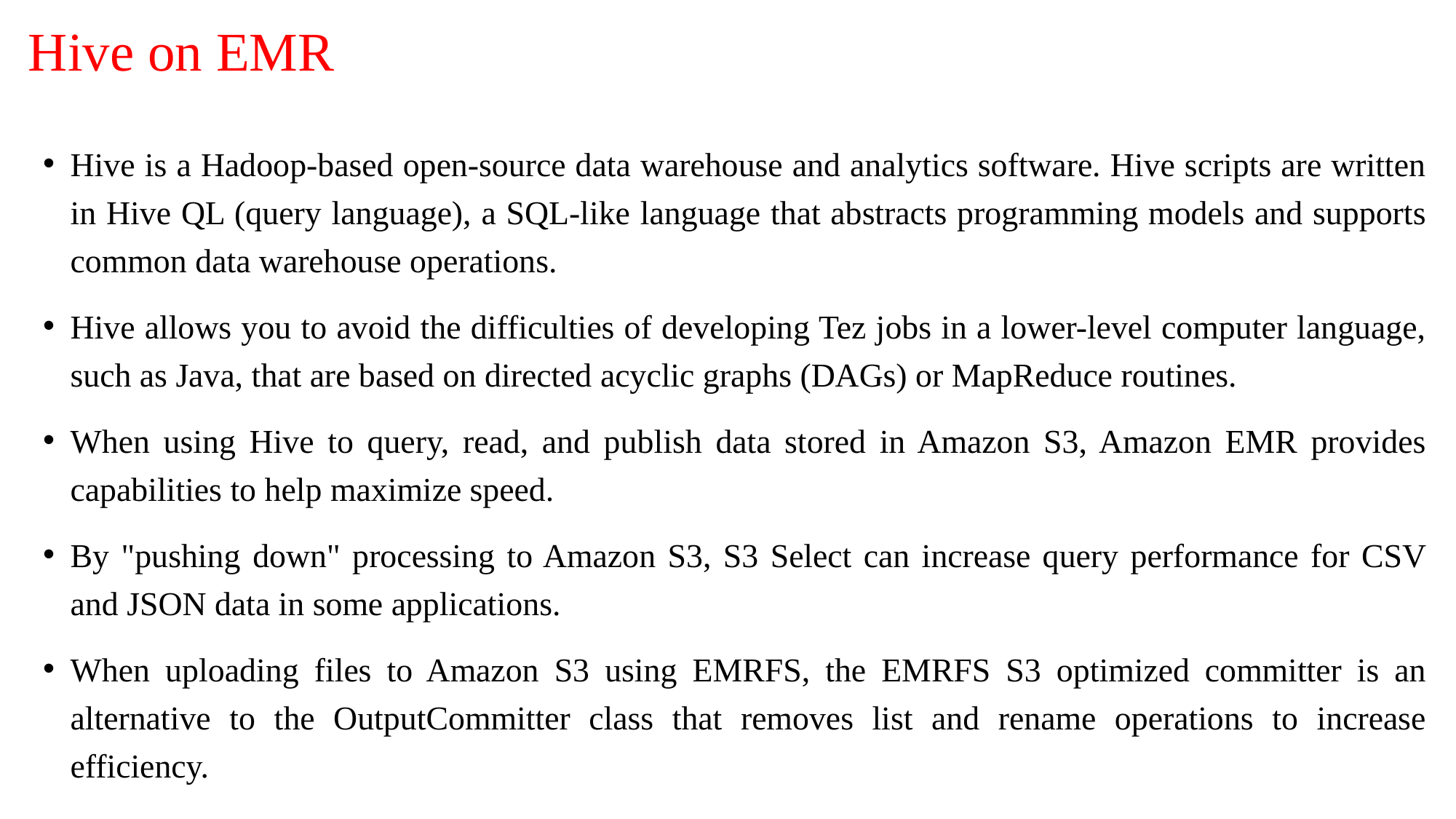

# Hive on EMR
Hive is a Hadoop-based open-source data warehouse and analytics software. Hive scripts are written in Hive QL (query language), a SQL-like language that abstracts programming models and supports common data warehouse operations.
Hive allows you to avoid the difficulties of developing Tez jobs in a lower-level computer language, such as Java, that are based on directed acyclic graphs (DAGs) or MapReduce routines.
When using Hive to query, read, and publish data stored in Amazon S3, Amazon EMR provides capabilities to help maximize speed.
By "pushing down" processing to Amazon S3, S3 Select can increase query performance for CSV and JSON data in some applications.
When uploading files to Amazon S3 using EMRFS, the EMRFS S3 optimized committer is an alternative to the OutputCommitter class that removes list and rename operations to increase efficiency.